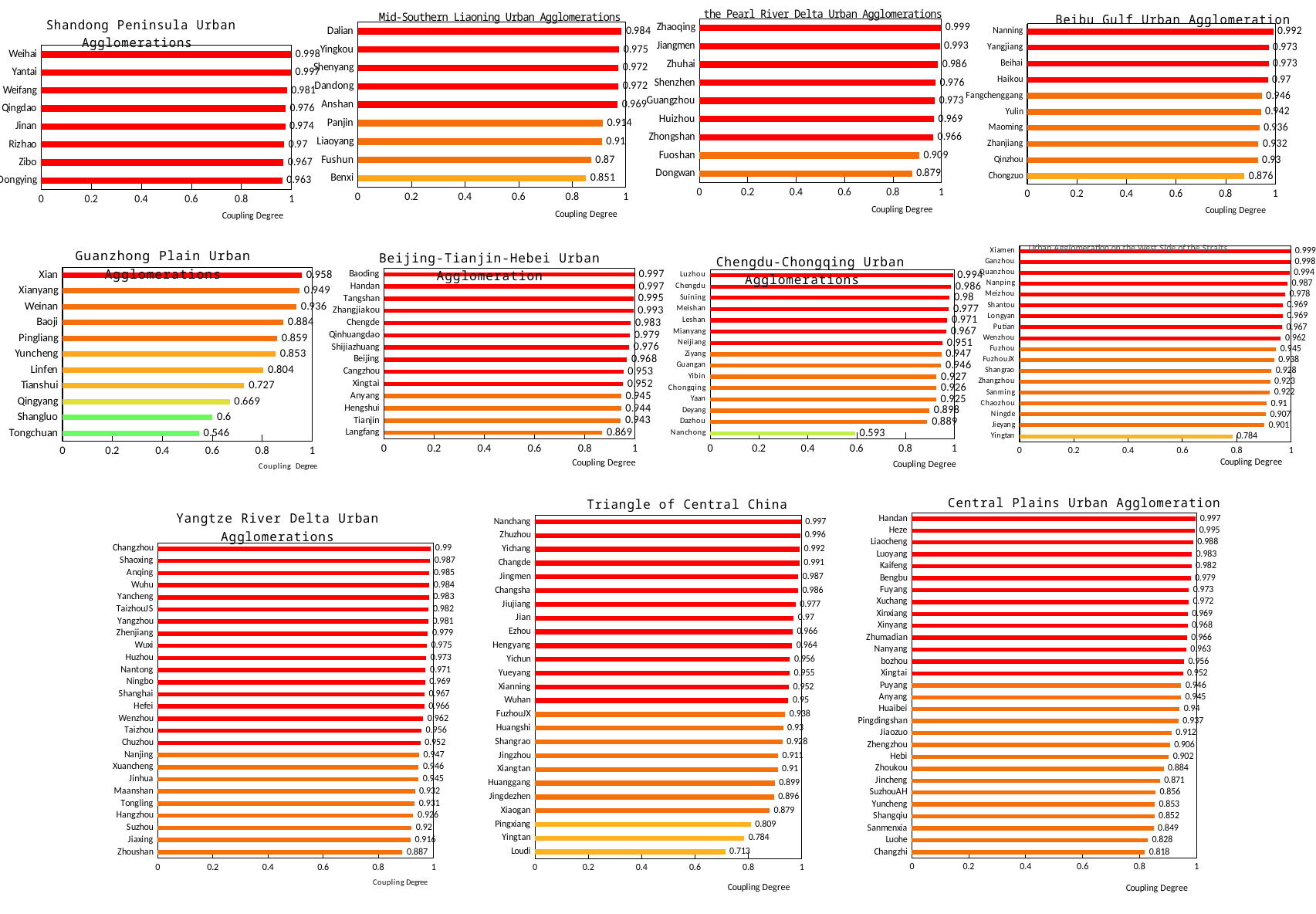

### Chart: the Pearl River Delta Urban Agglomerations

| Category |  |
|---|---|
| Dongwan | 0.879 |
| Fuoshan | 0.909 |
| Zhongshan | 0.966 |
| Huizhou | 0.969 |
| Guangzhou | 0.973 |
| Shenzhen | 0.976 |
| Zhuhai | 0.986 |
| Jiangmen | 0.993 |
| Zhaoqing | 0.999 |

### Chart: Beibu Gulf Urban Agglomeration

| Category |  |
|---|---|
| Chongzuo | 0.876 |
| Qinzhou | 0.93 |
| Zhanjiang | 0.932 |
| Maoming | 0.936 |
| Yulin | 0.942 |
| Fangchenggang | 0.946 |
| Haikou | 0.97 |
| Beihai | 0.973 |
| Yangjiang | 0.973 |
| Nanning | 0.992 |

### Chart: Mid-Southern Liaoning Urban Agglomerations

| Category |  |
|---|---|
| Benxi | 0.851 |
| Fushun | 0.87 |
| Liaoyang | 0.91 |
| Panjin | 0.914 |
| Anshan | 0.969 |
| Dandong | 0.972 |
| Shenyang | 0.972 |
| Yingkou | 0.975 |
| Dalian | 0.984 |

### Chart: Shandong Peninsula Urban Agglomerations

| Category |  |
|---|---|
| Dongying | 0.963 |
| Zibo | 0.967 |
| Rizhao | 0.97 |
| Jinan | 0.974 |
| Qingdao | 0.976 |
| Weifang | 0.981 |
| Yantai | 0.997 |
| Weihai | 0.998 |

### Chart:  Urban Agglomeration on the West Side of the Straits

| Category |  |
|---|---|
| Yingtan | 0.784 |
| Jieyang | 0.901 |
| Ningde | 0.907 |
| Chaozhou | 0.91 |
| Sanming | 0.922 |
| Zhangzhou | 0.923 |
| Shangrao | 0.928 |
| FuzhouJX | 0.938 |
| Fuzhou | 0.945 |
| Wenzhou | 0.962 |
| Putian | 0.967 |
| Longyan | 0.969 |
| Shantou | 0.969 |
| Meizhou | 0.978 |
| Nanping | 0.987 |
| Quanzhou | 0.994 |
| Ganzhou | 0.998 |
| Xiamen | 0.999 |

### Chart: Beijing-Tianjin-Hebei Urban Agglomeration

| Category |  |
|---|---|
| Langfang | 0.869 |
| Tianjin | 0.943 |
| Hengshui | 0.944 |
| Anyang | 0.945 |
| Xingtai | 0.952 |
| Cangzhou | 0.953 |
| Beijing | 0.968 |
| Shijiazhuang | 0.976 |
| Qinhuangdao | 0.979 |
| Chengde | 0.983 |
| Zhangjiakou | 0.993 |
| Tangshan | 0.995 |
| Handan | 0.997 |
| Baoding | 0.997 |

### Chart:  Chengdu-Chongqing Urban Agglomerations

| Category |  |
|---|---|
| Nanchong | 0.593 |
| Dazhou | 0.889 |
| Deyang | 0.898 |
| Yaan | 0.925 |
| Chongqing | 0.926 |
| Yibin | 0.927 |
| Guangan | 0.946 |
| Ziyang | 0.947 |
| Neijiang | 0.951 |
| Mianyang | 0.967 |
| Leshan | 0.971 |
| Meishan | 0.977 |
| Suining | 0.98 |
| Chengdu | 0.986 |
| Luzhou | 0.994 |

### Chart: Guanzhong Plain Urban Agglomerations

| Category |  |
|---|---|
| Tongchuan | 0.546 |
| Shangluo | 0.6 |
| Qingyang | 0.669 |
| Tianshui | 0.727 |
| Linfen | 0.804 |
| Yuncheng | 0.853 |
| Pingliang | 0.859 |
| Baoji | 0.884 |
| Weinan | 0.936 |
| Xianyang | 0.949 |
| Xian | 0.958 |

### Chart: Central Plains Urban Agglomeration

| Category |  |
|---|---|
| Changzhi | 0.818 |
| Luohe | 0.828 |
| Sanmenxia | 0.849 |
| Shangqiu | 0.852 |
| Yuncheng | 0.853 |
| SuzhouAH | 0.856 |
| Jincheng | 0.871 |
| Zhoukou | 0.884 |
| Hebi | 0.902 |
| Zhengzhou | 0.906 |
| Jiaozuo | 0.912 |
| Pingdingshan | 0.937 |
| Huaibei | 0.94 |
| Anyang | 0.945 |
| Puyang | 0.946 |
| Xingtai | 0.952 |
| bozhou | 0.956 |
| Nanyang | 0.963 |
| Zhumadian | 0.966 |
| Xinyang | 0.968 |
| Xinxiang | 0.969 |
| Xuchang | 0.972 |
| Fuyang | 0.973 |
| Bengbu | 0.979 |
| Kaifeng | 0.982 |
| Luoyang | 0.983 |
| Liaocheng | 0.988 |
| Heze | 0.995 |
| Handan | 0.997 |

### Chart: Triangle of Central China

| Category |  |
|---|---|
| Loudi | 0.713 |
| Yingtan | 0.784 |
| Pingxiang | 0.809 |
| Xiaogan | 0.879 |
| Jingdezhen | 0.896 |
| Huanggang | 0.899 |
| Xiangtan | 0.91 |
| Jingzhou | 0.911 |
| Shangrao | 0.928 |
| Huangshi | 0.93 |
| FuzhouJX | 0.938 |
| Wuhan | 0.95 |
| Xianning | 0.952 |
| Yueyang | 0.955 |
| Yichun | 0.956 |
| Hengyang | 0.964 |
| Ezhou | 0.966 |
| Jian | 0.97 |
| Jiujiang | 0.977 |
| Changsha | 0.986 |
| Jingmen | 0.987 |
| Changde | 0.991 |
| Yichang | 0.992 |
| Zhuzhou | 0.996 |
| Nanchang | 0.997 |

### Chart: Yangtze River Delta Urban Agglomerations

| Category |  |
|---|---|
| Zhoushan | 0.887 |
| Jiaxing | 0.916 |
| Suzhou | 0.92 |
| Hangzhou | 0.926 |
| Tongling | 0.931 |
| Maanshan | 0.932 |
| Jinhua | 0.945 |
| Xuancheng | 0.946 |
| Nanjing | 0.947 |
| Chuzhou | 0.952 |
| Taizhou | 0.956 |
| Wenzhou | 0.962 |
| Hefei | 0.966 |
| Shanghai | 0.967 |
| Ningbo | 0.969 |
| Nantong | 0.971 |
| Huzhou | 0.973 |
| Wuxi | 0.975 |
| Zhenjiang | 0.979 |
| Yangzhou | 0.981 |
| TaizhouJS | 0.982 |
| Yancheng | 0.983 |
| Wuhu | 0.984 |
| Anqing | 0.985 |
| Shaoxing | 0.987 |
| Changzhou | 0.99 |